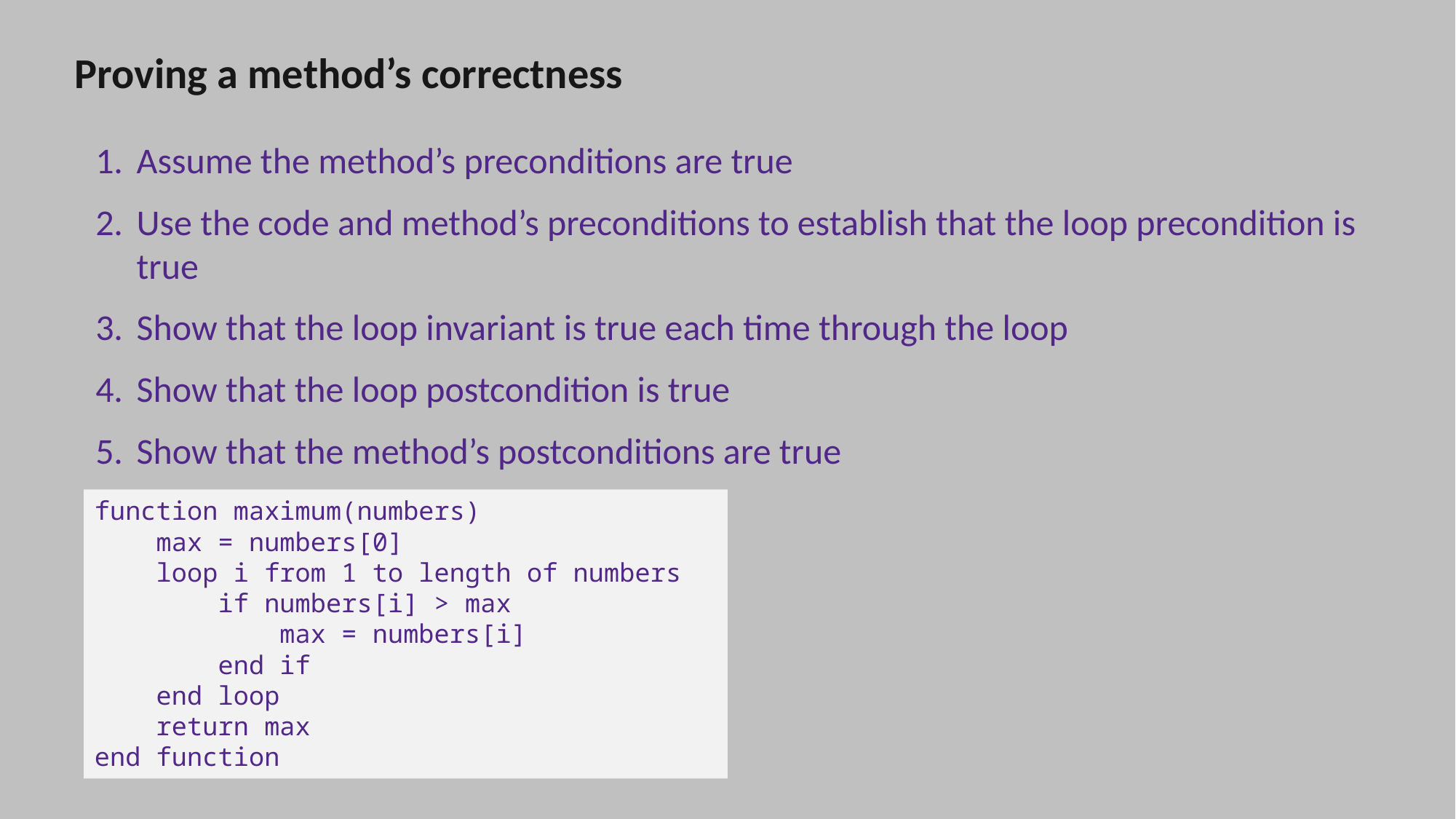

Proving a method’s correctness
Assume the method’s preconditions are true

Use the code and method’s preconditions to establish that the loop precondition is true

Show that the loop invariant is true each time through the loop

Show that the loop postcondition is true

Show that the method’s postconditions are true
function maximum(numbers)
    max = numbers[0]
    loop i from 1 to length of numbers
        if numbers[i] > max
            max = numbers[i]
        end if
    end loop
    return max
end function